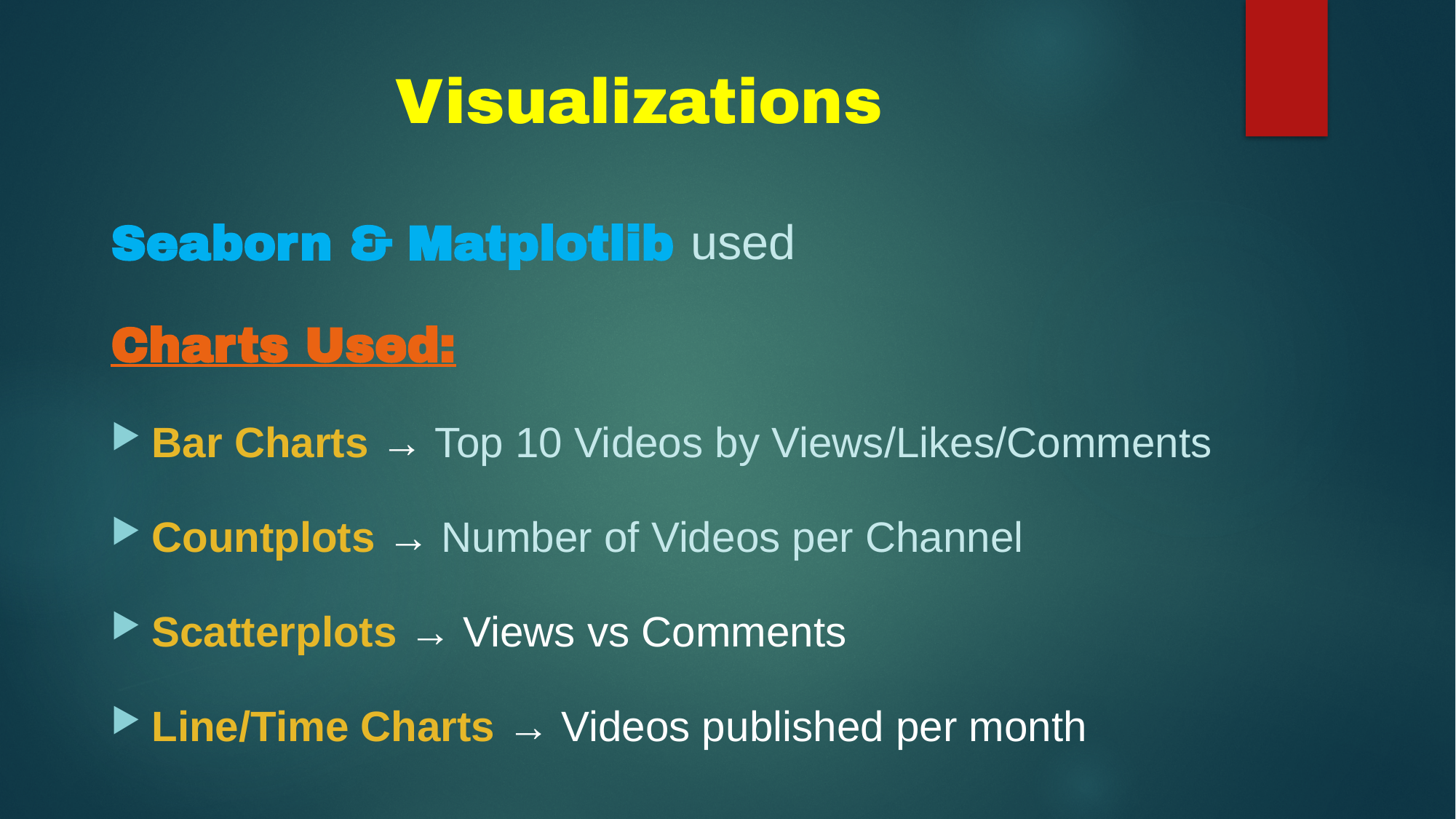

# Visualizations
Seaborn & Matplotlib used

Charts Used:

Bar Charts → Top 10 Videos by Views/Likes/Comments

Countplots → Number of Videos per Channel

Scatterplots → Views vs Comments

Line/Time Charts → Videos published per month